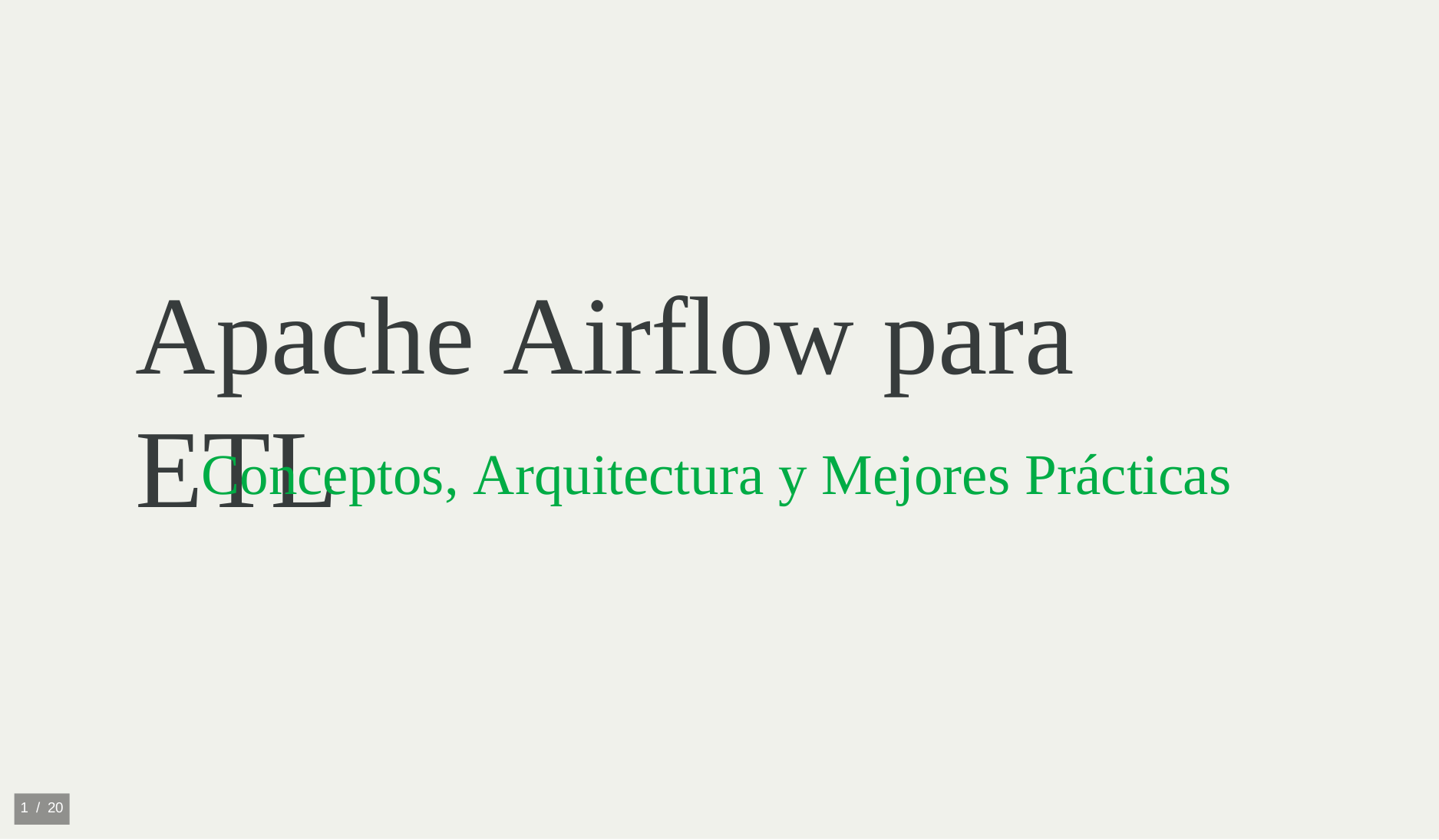

# Apache Airflow para ETL
Conceptos, Arquitectura y Mejores Prácticas

1 / 20